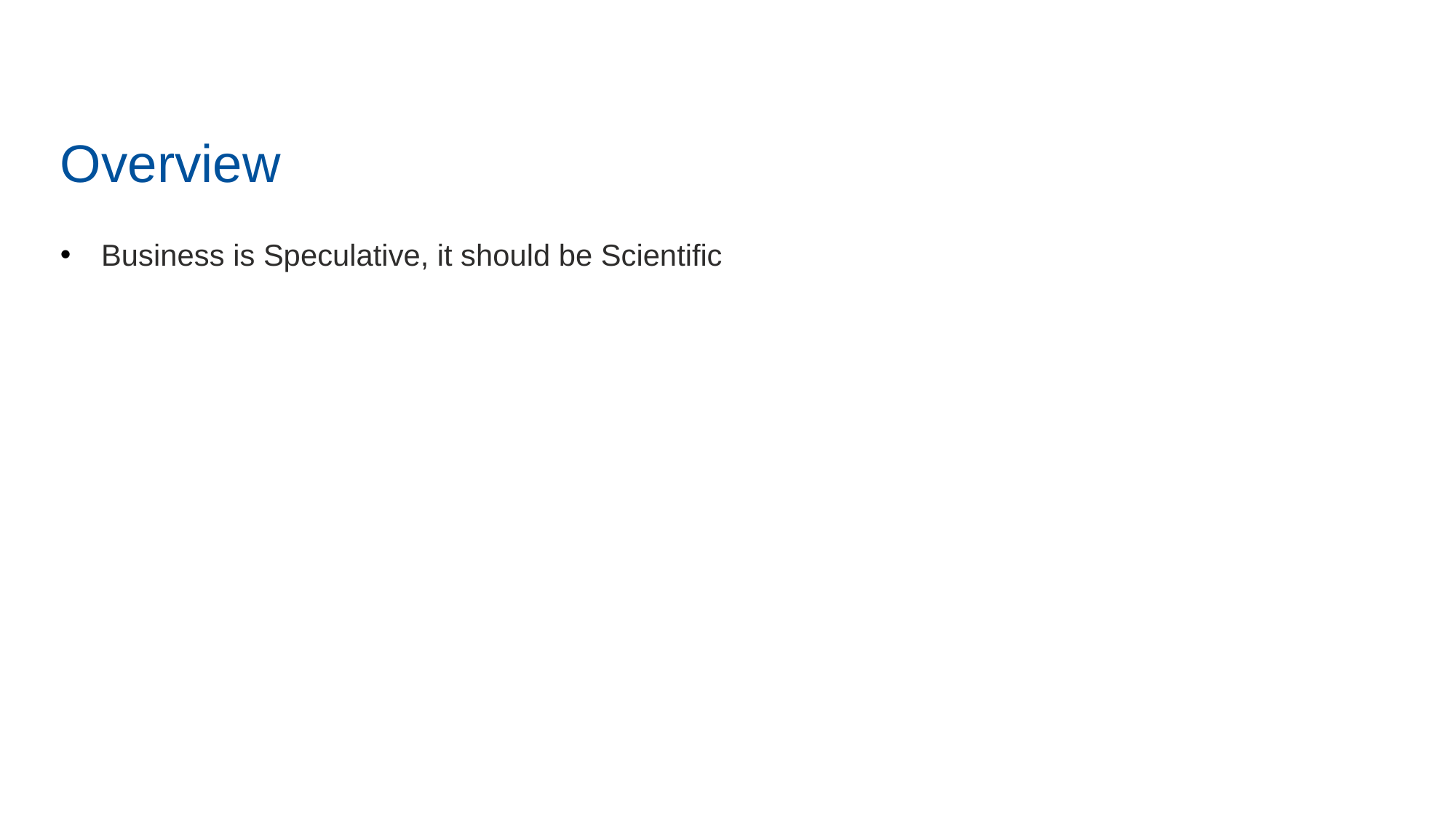

# Overview
Business is Speculative, it should be Scientific